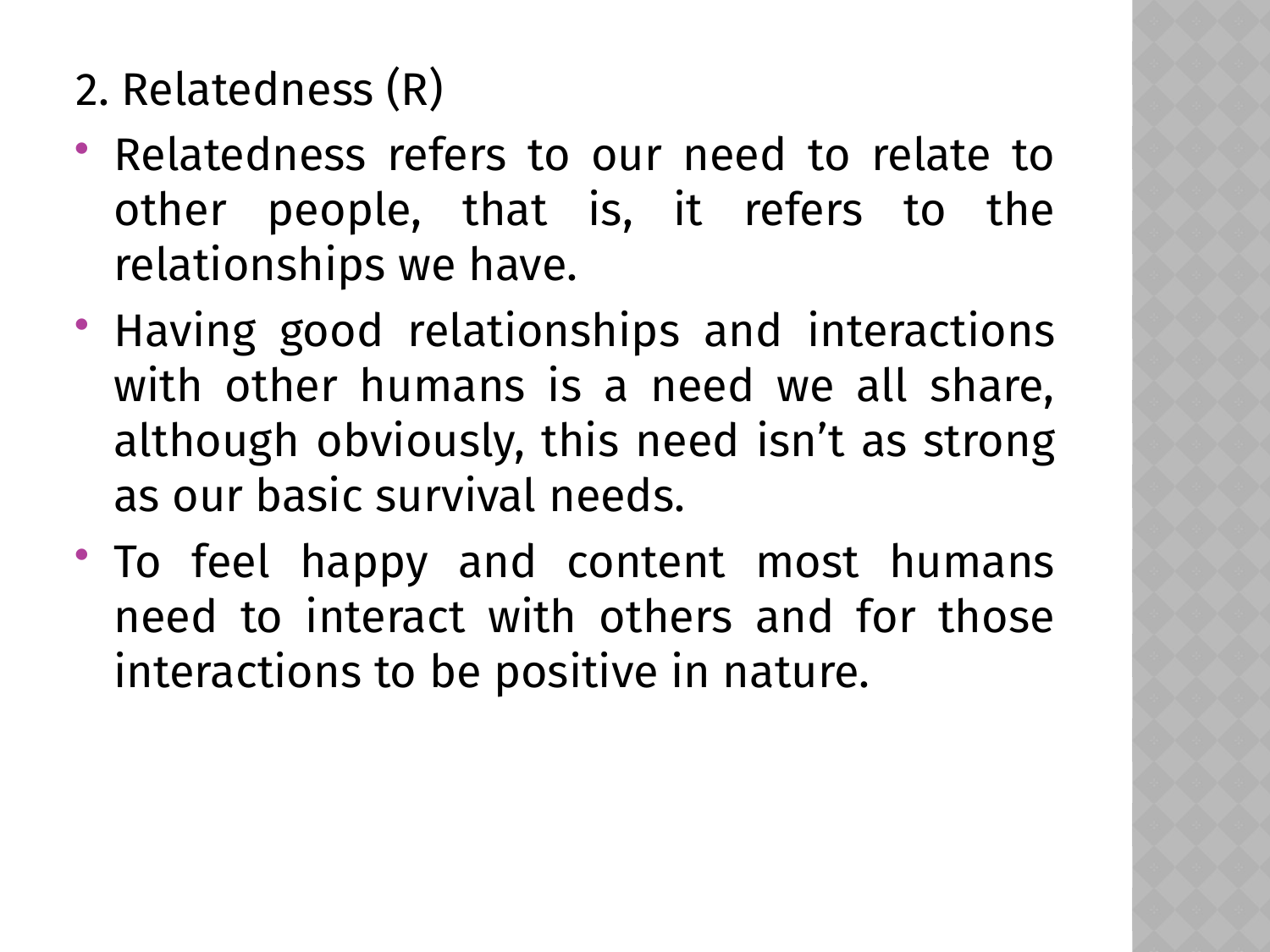

2. Relatedness (R)
Relatedness refers to our need to relate to other people, that is, it refers to the relationships we have.
Having good relationships and interactions with other humans is a need we all share, although obviously, this need isn’t as strong as our basic survival needs.
To feel happy and content most humans need to interact with others and for those interactions to be positive in nature.